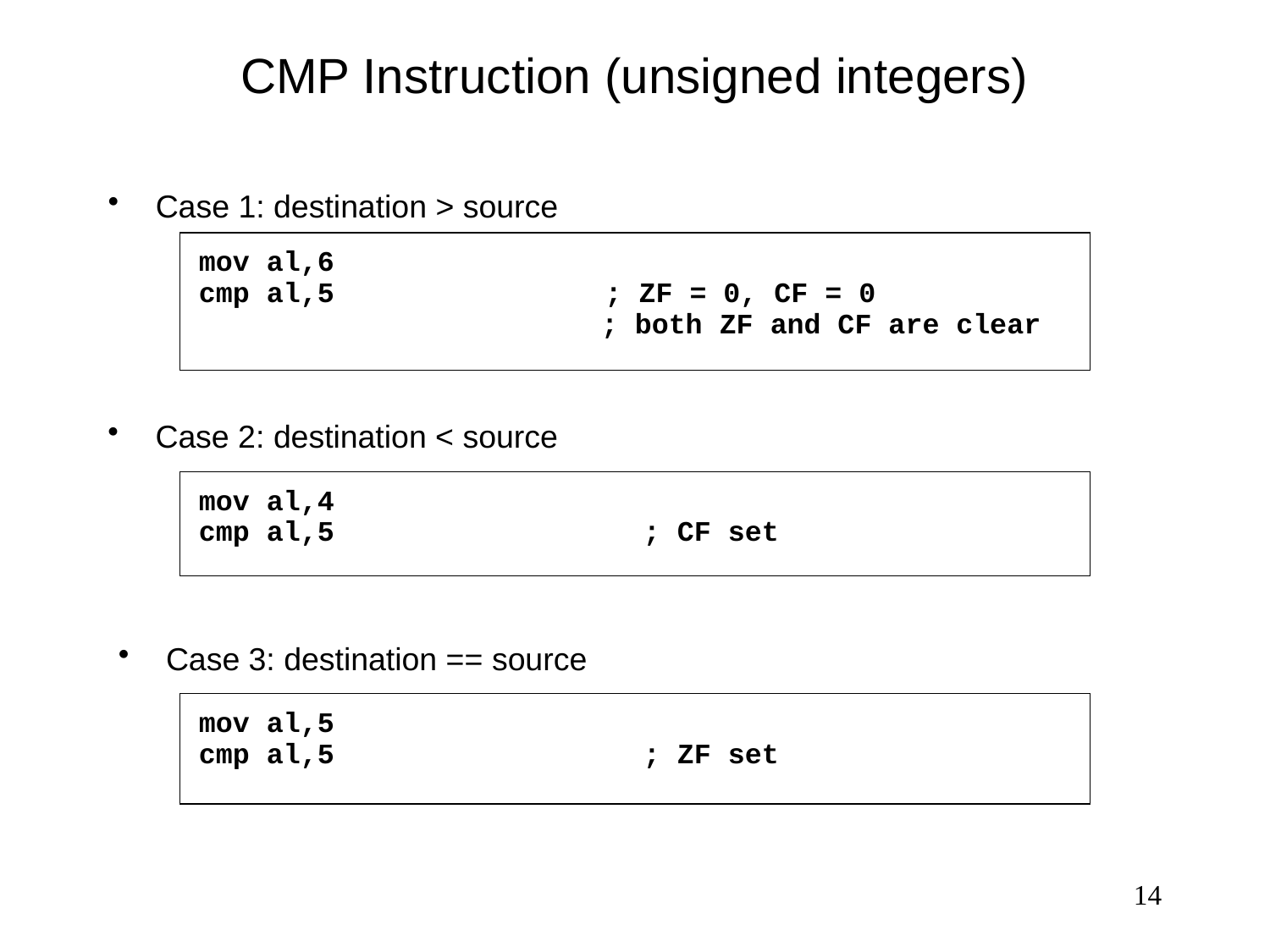

# CMP Instruction (unsigned integers)
Case 1: destination > source
mov al,6
cmp al,5                ; ZF = 0, CF = 0
	                    ; both ZF and CF are clear
Case 2: destination < source
mov al,4
cmp al,5	; CF set
Case 3: destination == source
mov al,5
cmp al,5	; ZF set
14